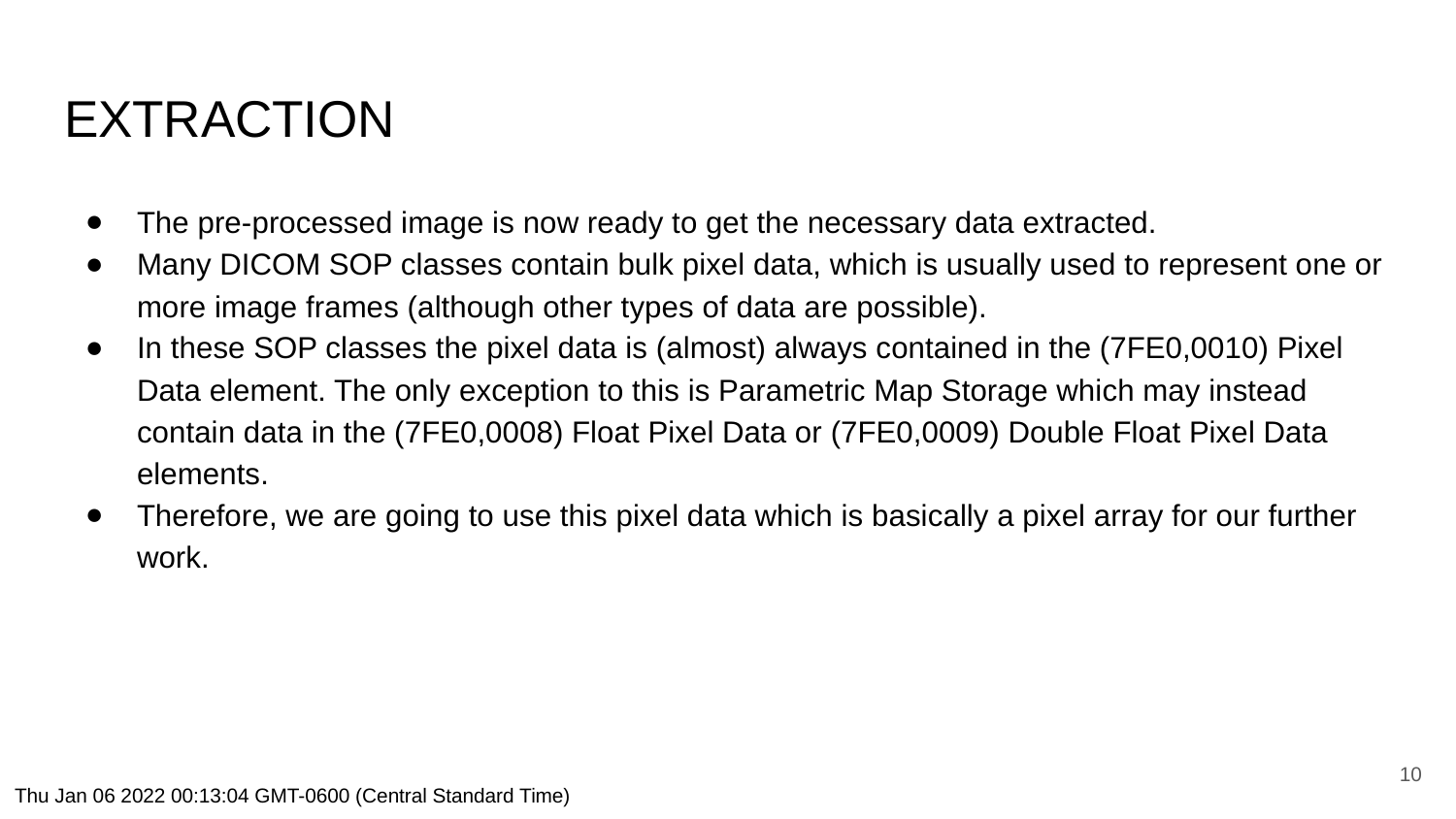

# EXTRACTION
The pre-processed image is now ready to get the necessary data extracted.
Many DICOM SOP classes contain bulk pixel data, which is usually used to represent one or more image frames (although other types of data are possible).
In these SOP classes the pixel data is (almost) always contained in the (7FE0,0010) Pixel Data element. The only exception to this is Parametric Map Storage which may instead contain data in the (7FE0,0008) Float Pixel Data or (7FE0,0009) Double Float Pixel Data elements.
Therefore, we are going to use this pixel data which is basically a pixel array for our further work.
10
Thu Jan 06 2022 00:13:04 GMT-0600 (Central Standard Time)